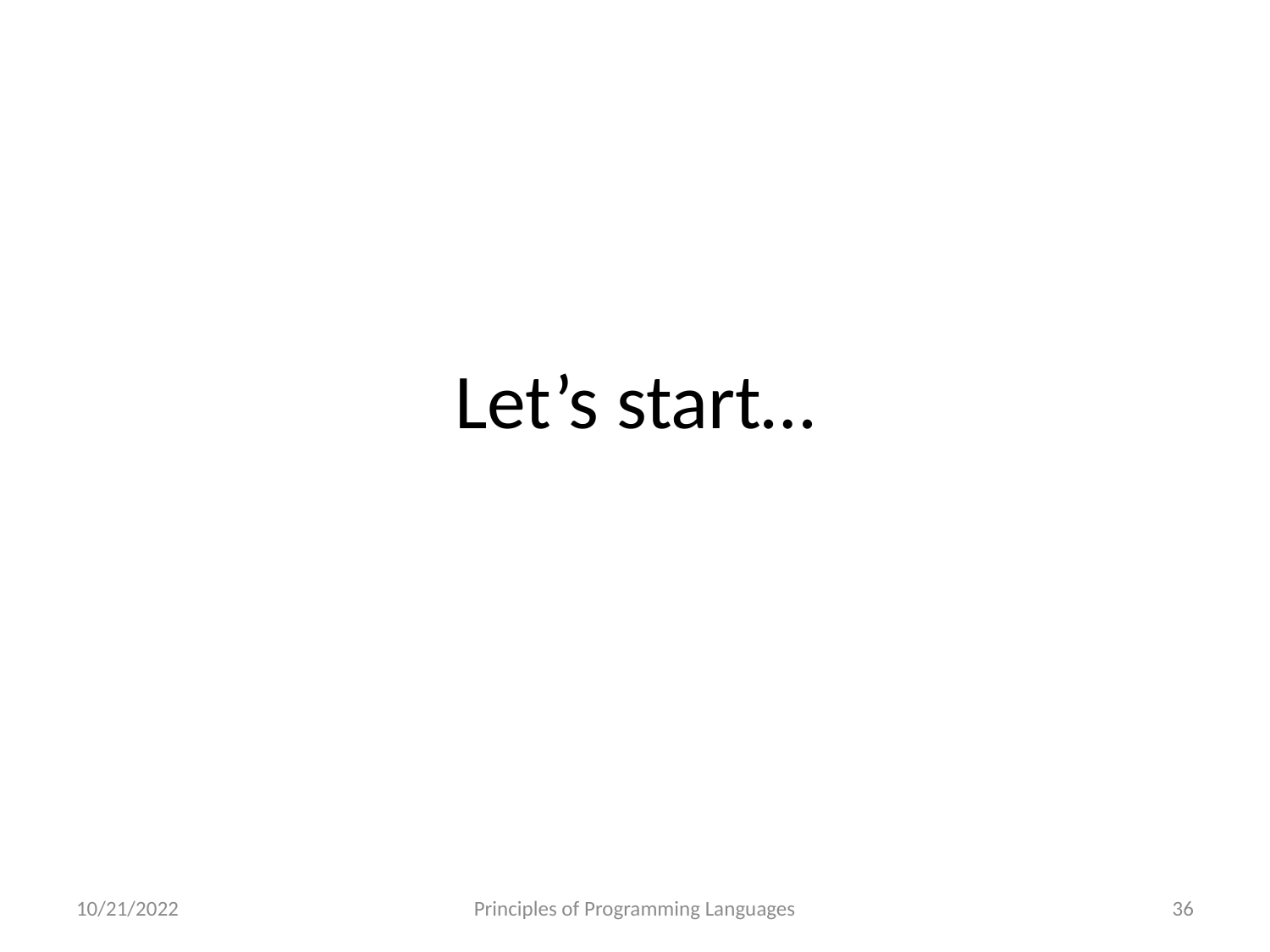

# Let’s start…
10/21/2022
Principles of Programming Languages
36